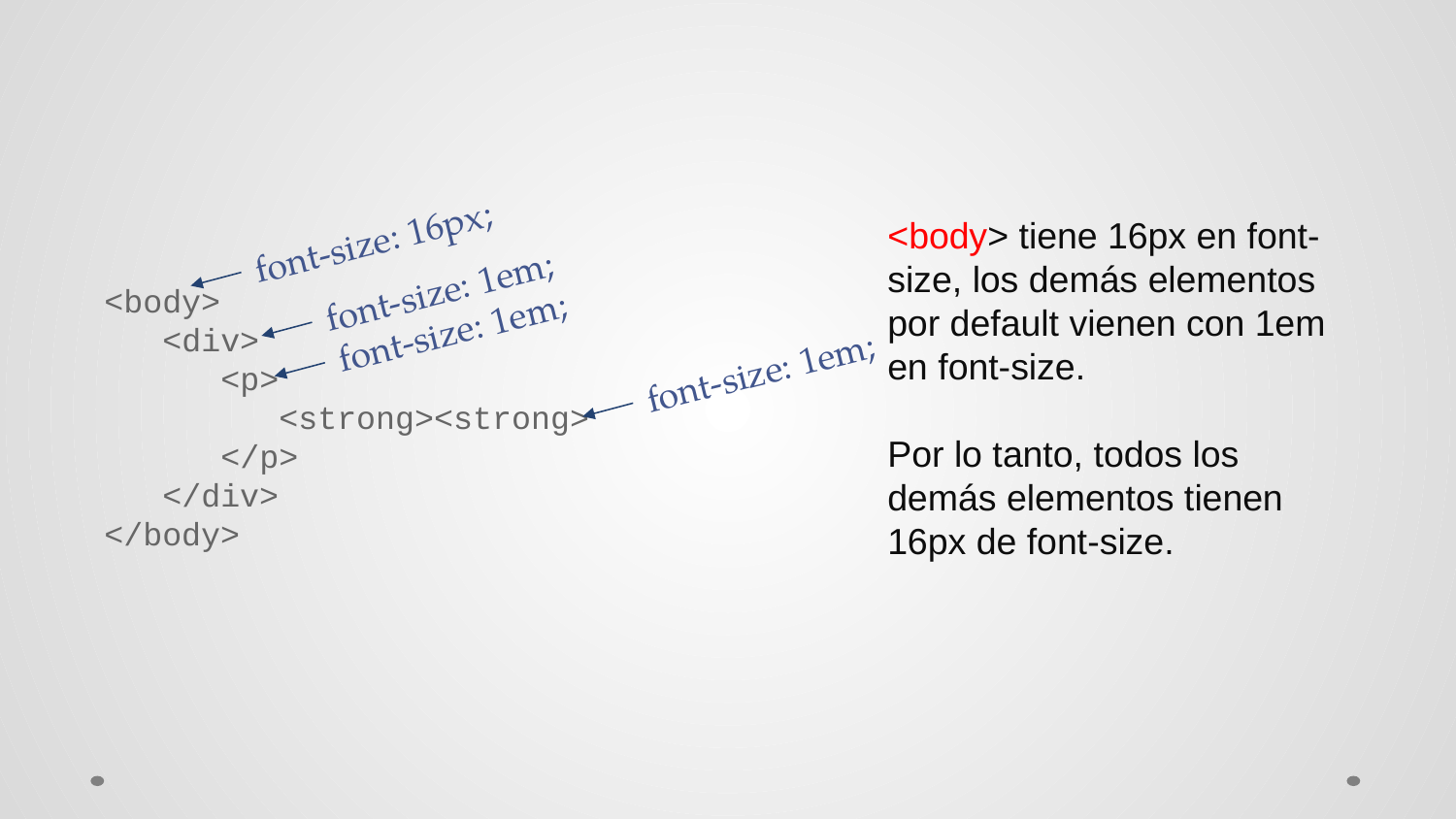

<body>
   <div>
      <p>
         <strong><strong>
      </p>
   </div>
</body>
<body> tiene 16px en font-size, los demás elementos por default vienen con 1em en font-size.

Por lo tanto, todos los demás elementos tienen 16px de font-size.

font-size: 16px;
font-size: 1em;
font-size: 1em;
font-size: 1em;